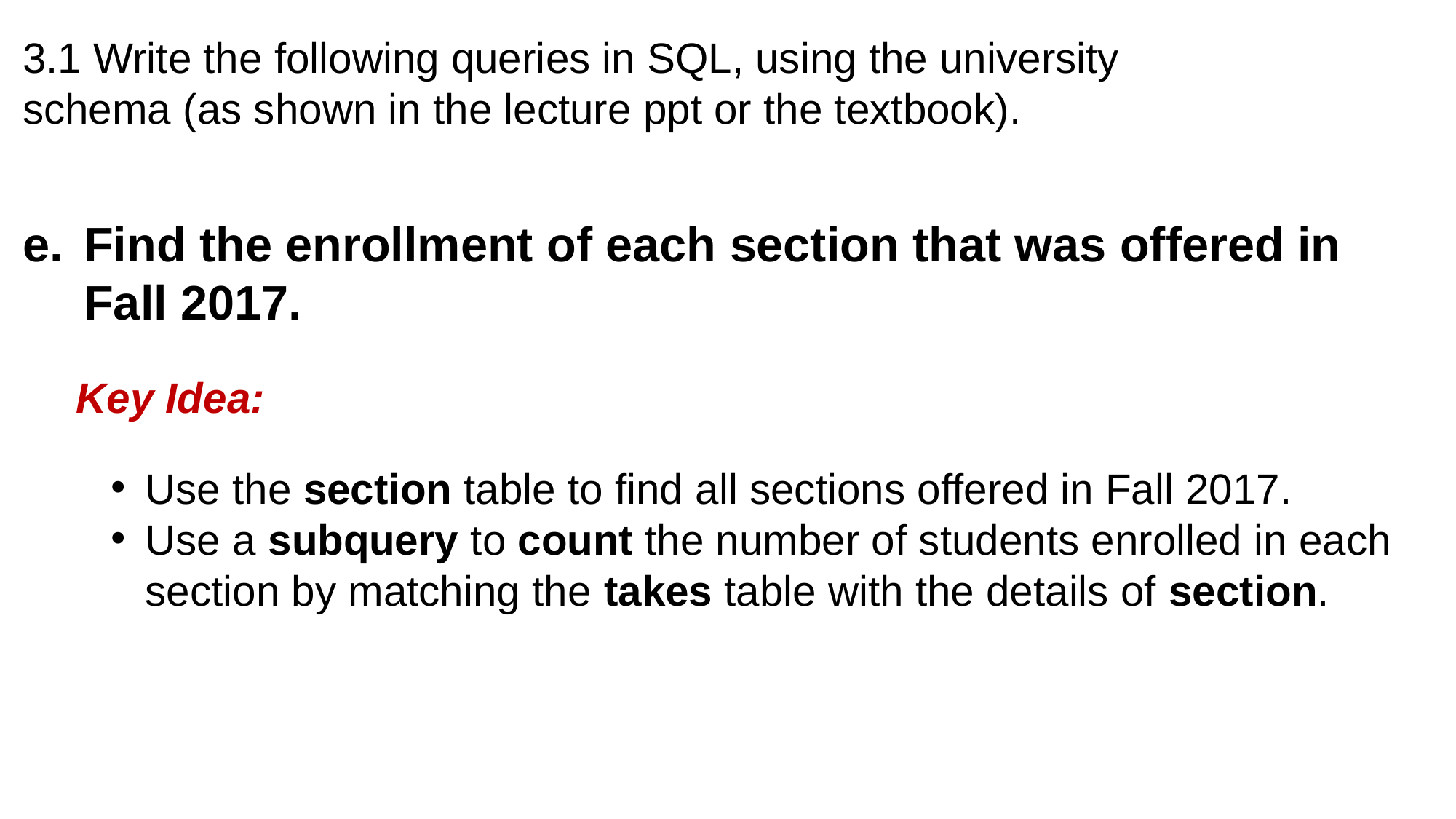

3.1 Write the following queries in SQL, using the university schema (as shown in the lecture ppt or the textbook).
Find the enrollment of each section that was offered in Fall 2017.
Key Idea:
Use the section table to find all sections offered in Fall 2017.
Use a subquery to count the number of students enrolled in each section by matching the takes table with the details of section.